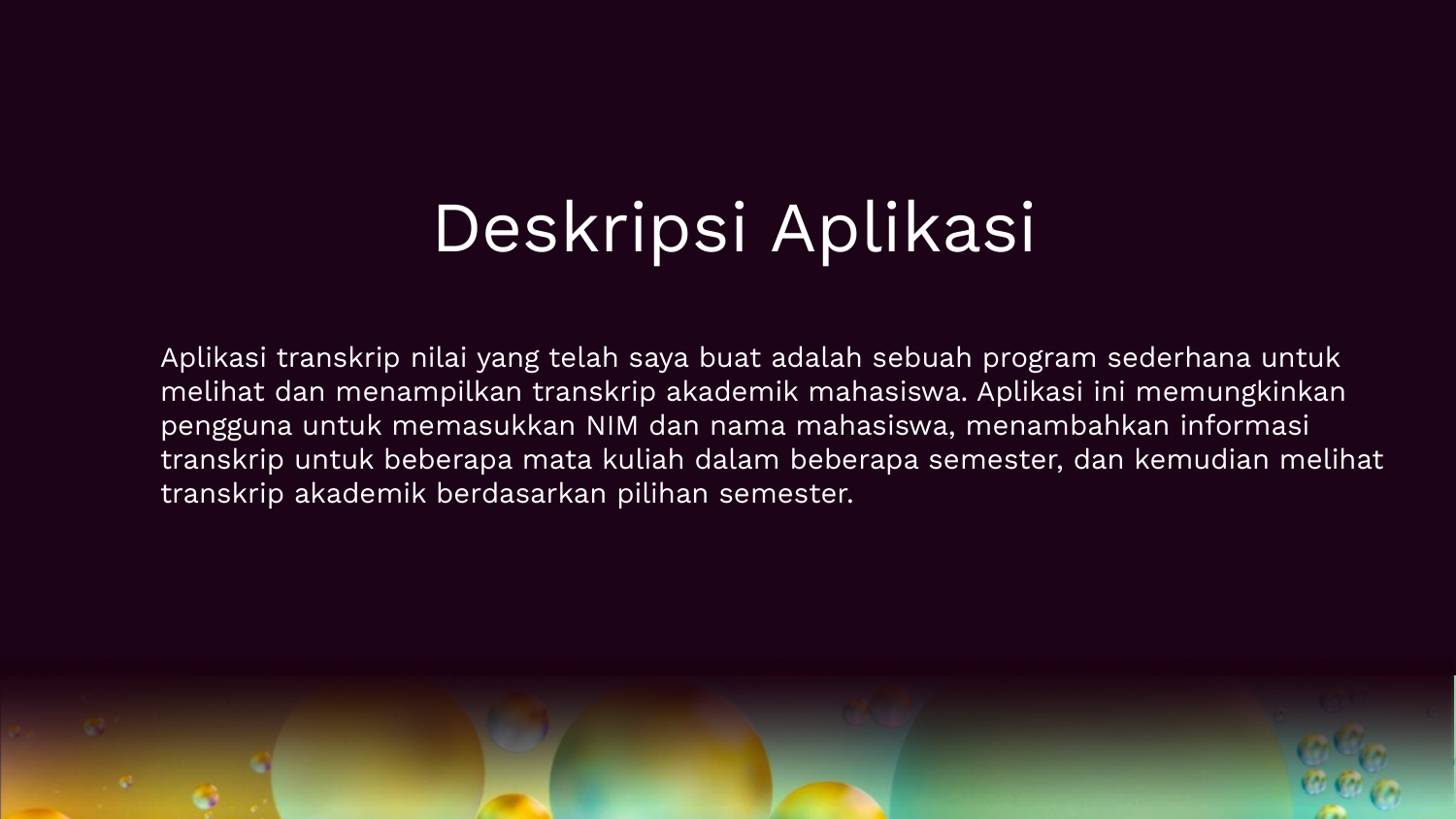

# Deskripsi Aplikasi

Aplikasi transkrip nilai yang telah saya buat adalah sebuah program sederhana untuk melihat dan menampilkan transkrip akademik mahasiswa. Aplikasi ini memungkinkan pengguna untuk memasukkan NIM dan nama mahasiswa, menambahkan informasi transkrip untuk beberapa mata kuliah dalam beberapa semester, dan kemudian melihat transkrip akademik berdasarkan pilihan semester.